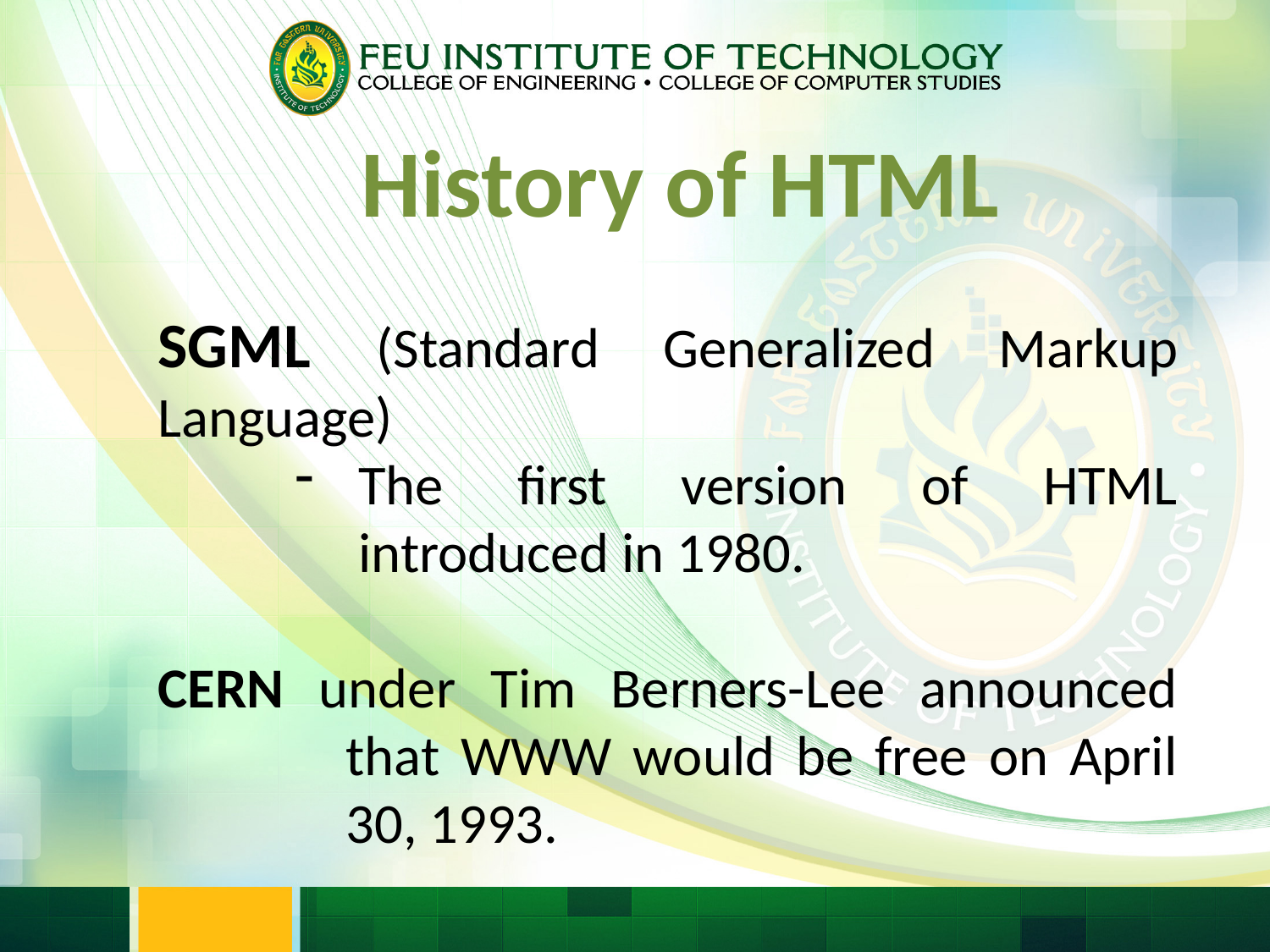

History of HTML
SGML (Standard Generalized Markup Language)
The first version of HTML introduced in 1980.

CERN under Tim Berners-Lee announced that WWW would be free on April 30, 1993.